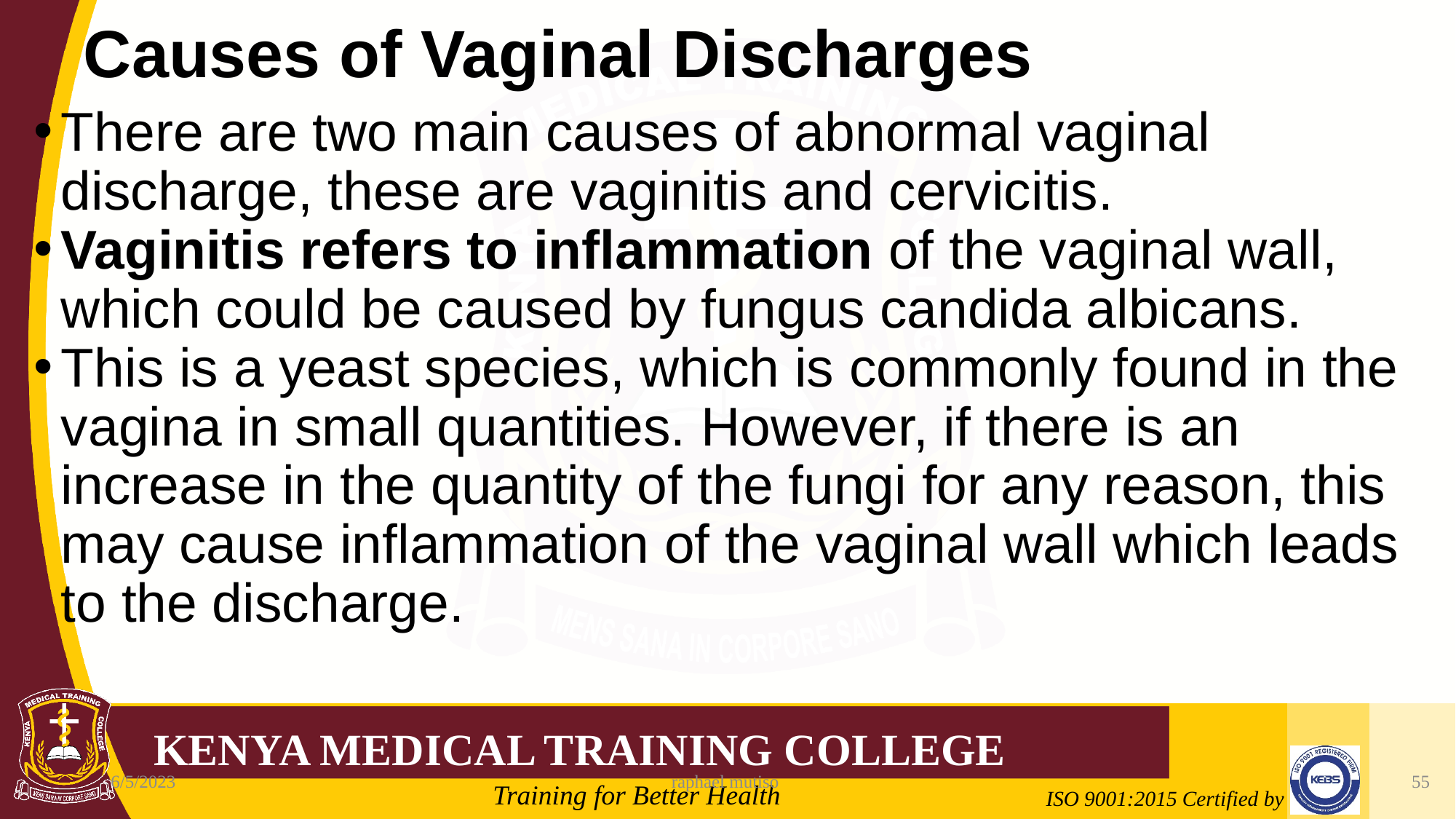

# Causes of Vaginal Discharges
There are two main causes of abnormal vaginal discharge, these are vaginitis and cervicitis.
Vaginitis refers to inflammation of the vaginal wall, which could be caused by fungus candida albicans.
This is a yeast species, which is commonly found in the vagina in small quantities. However, if there is an increase in the quantity of the fungi for any reason, this may cause inflammation of the vaginal wall which leads to the discharge.

6/5/2023
raphael mutiso
55